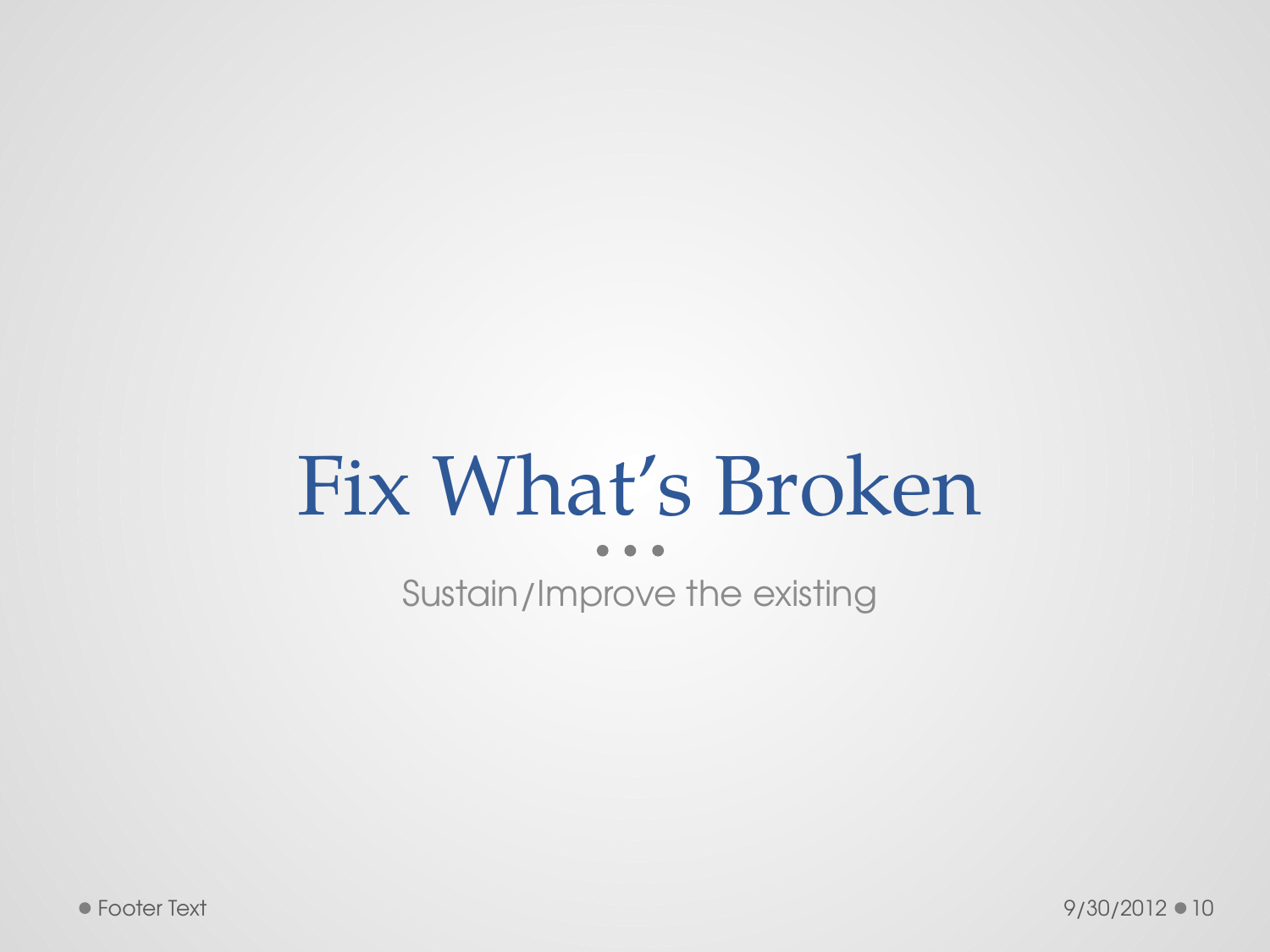

# Fix What’s Broken
Sustain/Improve the existing
Footer Text
9/30/2012
10